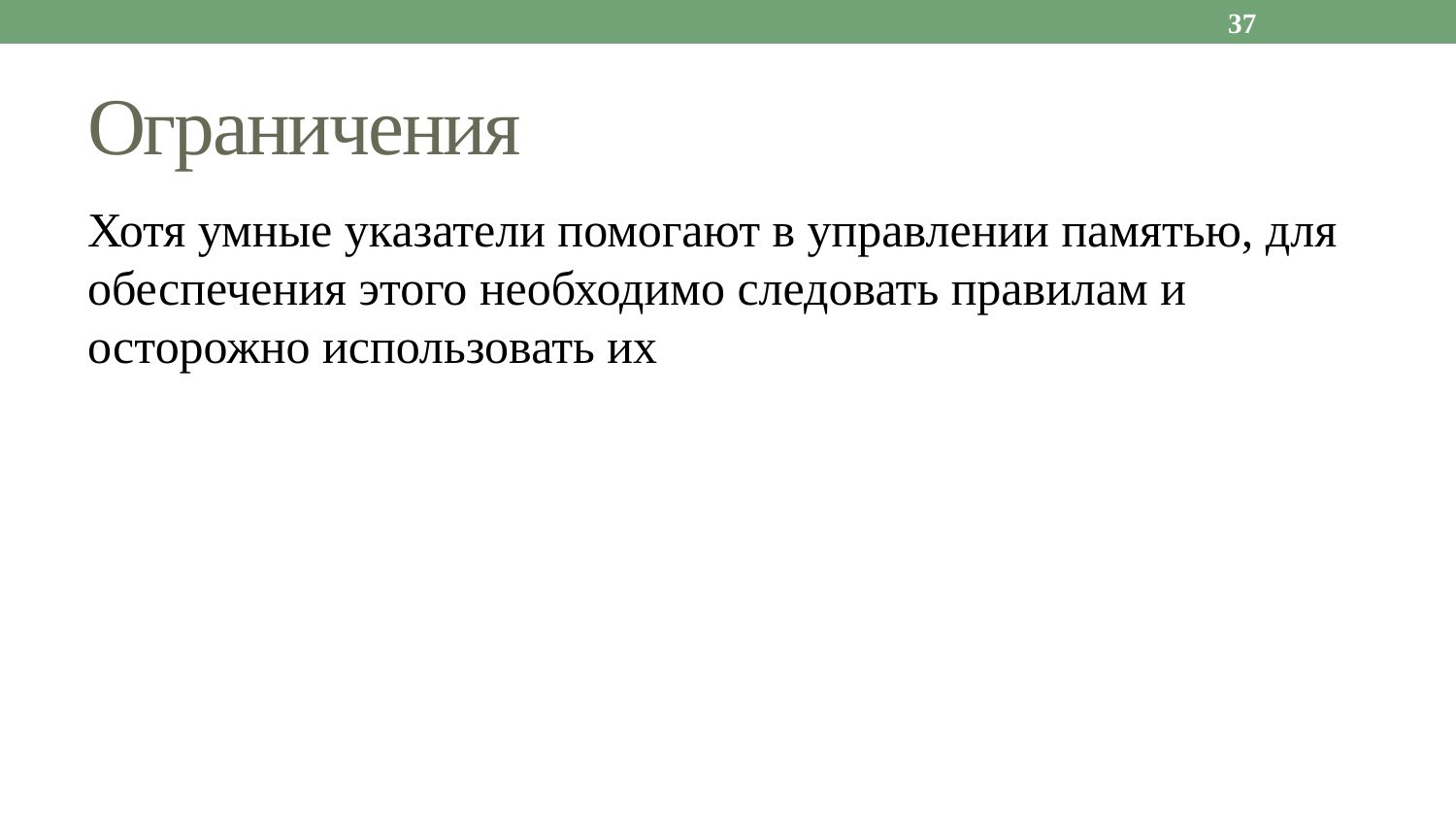

37
# Ограничения
Хотя умные указатели помогают в управлении памятью, для обеспечения этого необходимо следовать правилам и осторожно использовать их